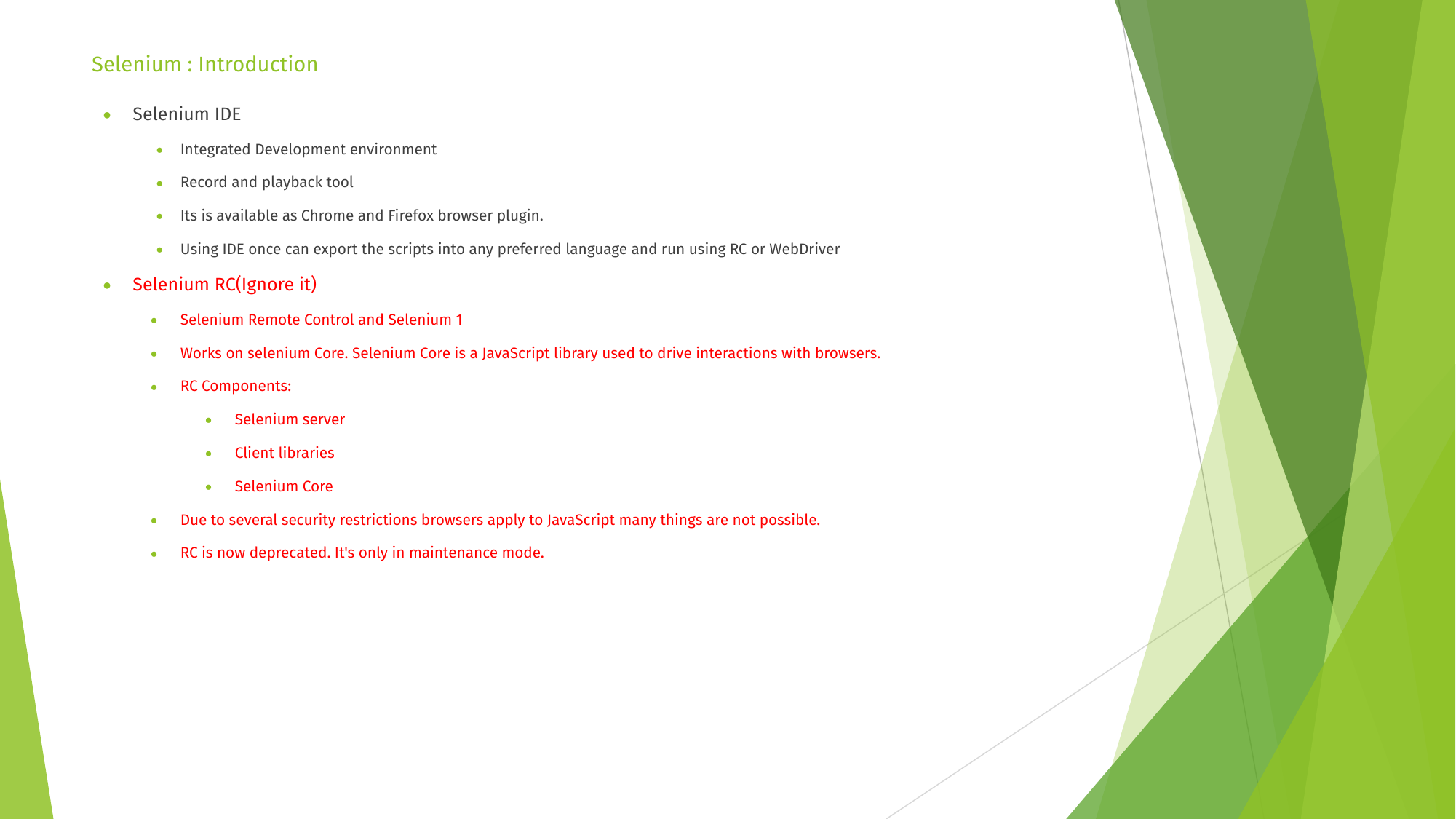

# Selenium : Introduction
Selenium IDE
Integrated Development environment
Record and playback tool
Its is available as Chrome and Firefox browser plugin.
Using IDE once can export the scripts into any preferred language and run using RC or WebDriver
Selenium RC(Ignore it)
Selenium Remote Control and Selenium 1
Works on selenium Core. Selenium Core is a JavaScript library used to drive interactions with browsers.
RC Components:
Selenium server
Client libraries
Selenium Core
Due to several security restrictions browsers apply to JavaScript many things are not possible.
RC is now deprecated. It's only in maintenance mode.